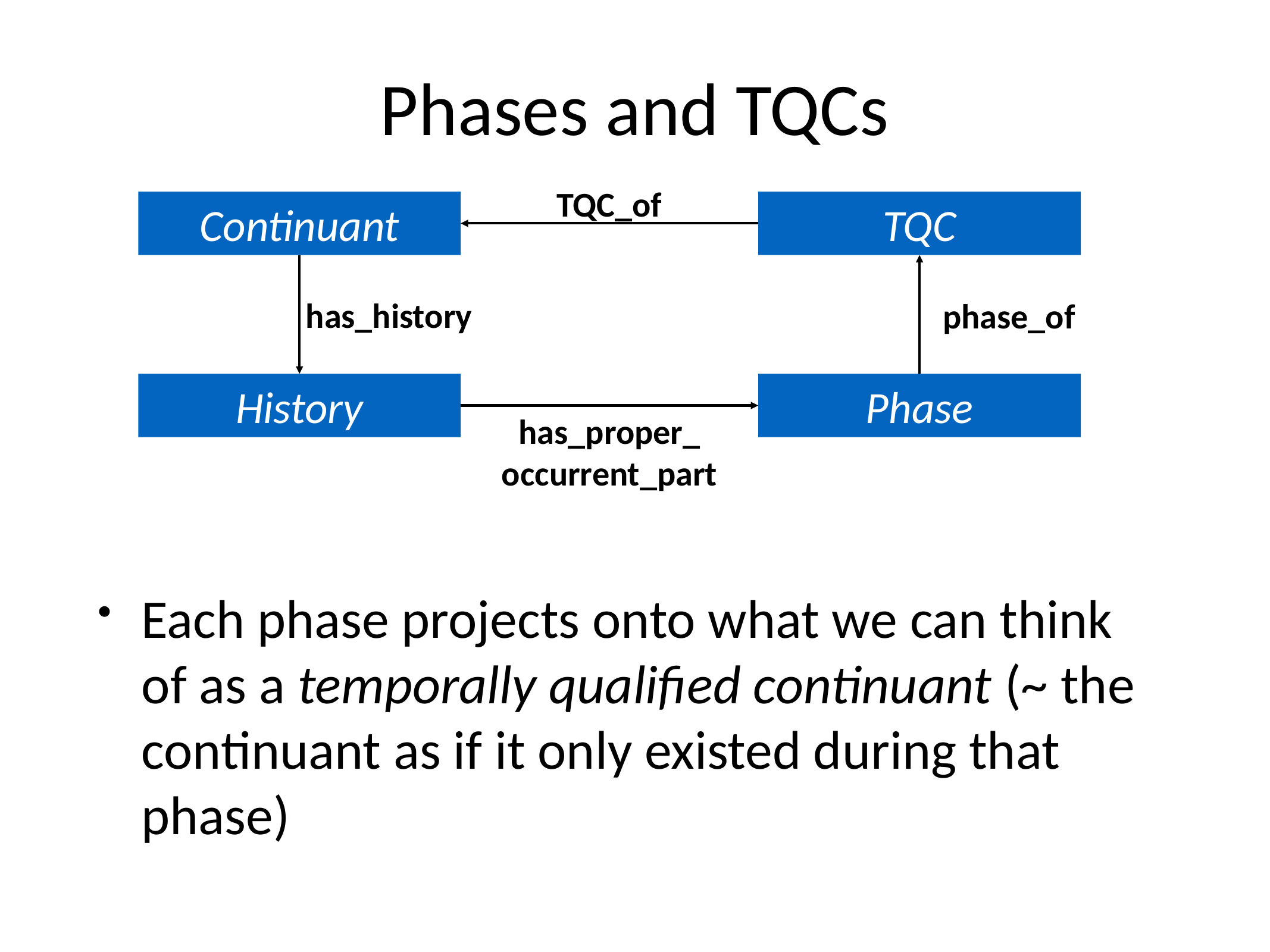

Phases and TQCs
TQC_of
Continuant
TQC
has_history
phase_of
History
Phase
has_proper_
occurrent_part
Each phase projects onto what we can think of as a temporally qualified continuant (~ the continuant as if it only existed during that phase)